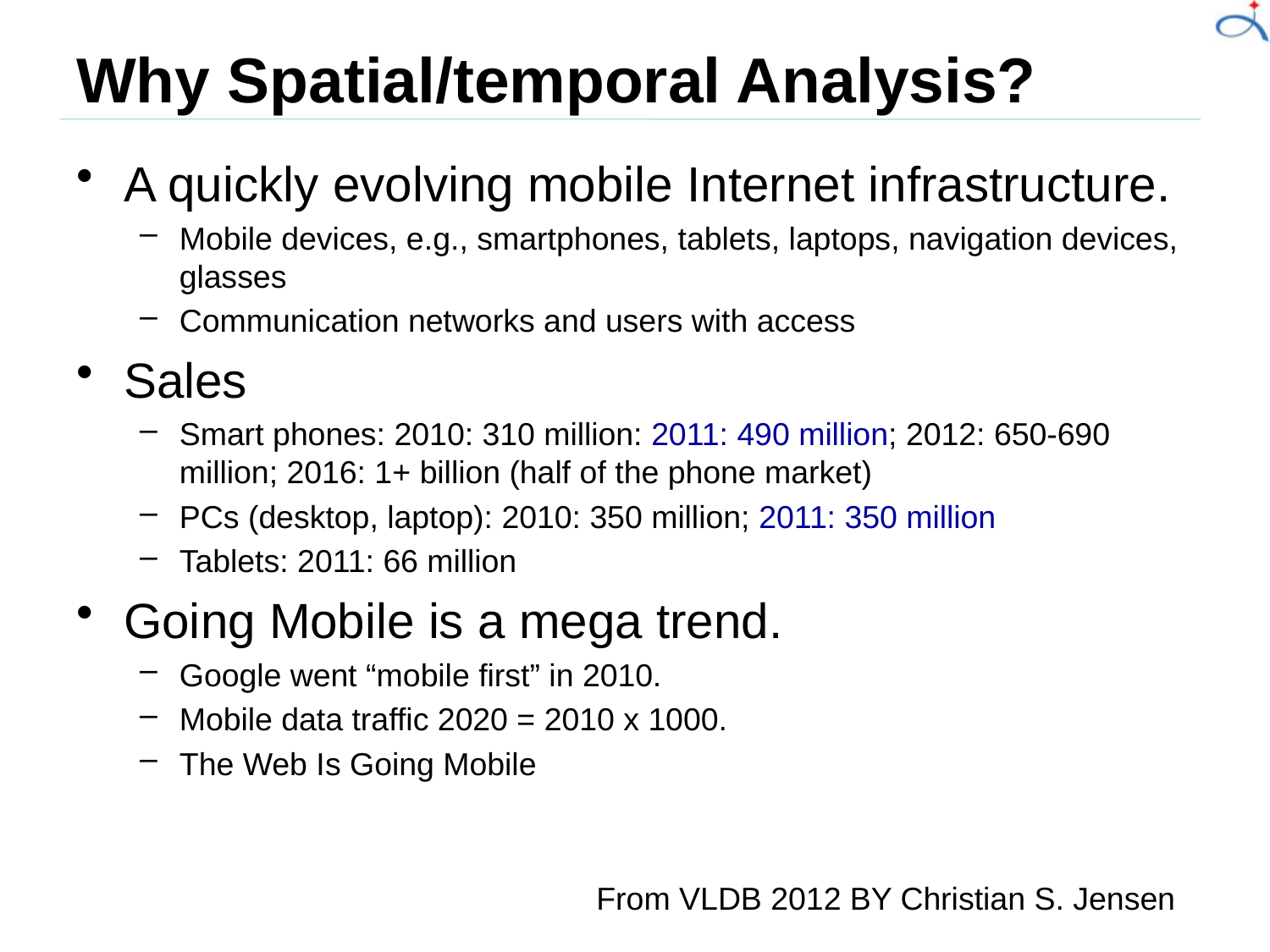

# Why Spatial/temporal Analysis?
A quickly evolving mobile Internet infrastructure.
Mobile devices, e.g., smartphones, tablets, laptops, navigation devices, glasses
Communication networks and users with access
Sales
Smart phones: 2010: 310 million: 2011: 490 million; 2012: 650-690 million; 2016: 1+ billion (half of the phone market)
PCs (desktop, laptop): 2010: 350 million; 2011: 350 million
Tablets: 2011: 66 million
Going Mobile is a mega trend.
Google went “mobile first” in 2010.
Mobile data traffic 2020 = 2010 x 1000.
The Web Is Going Mobile

 From VLDB 2012 BY Christian S. Jensen